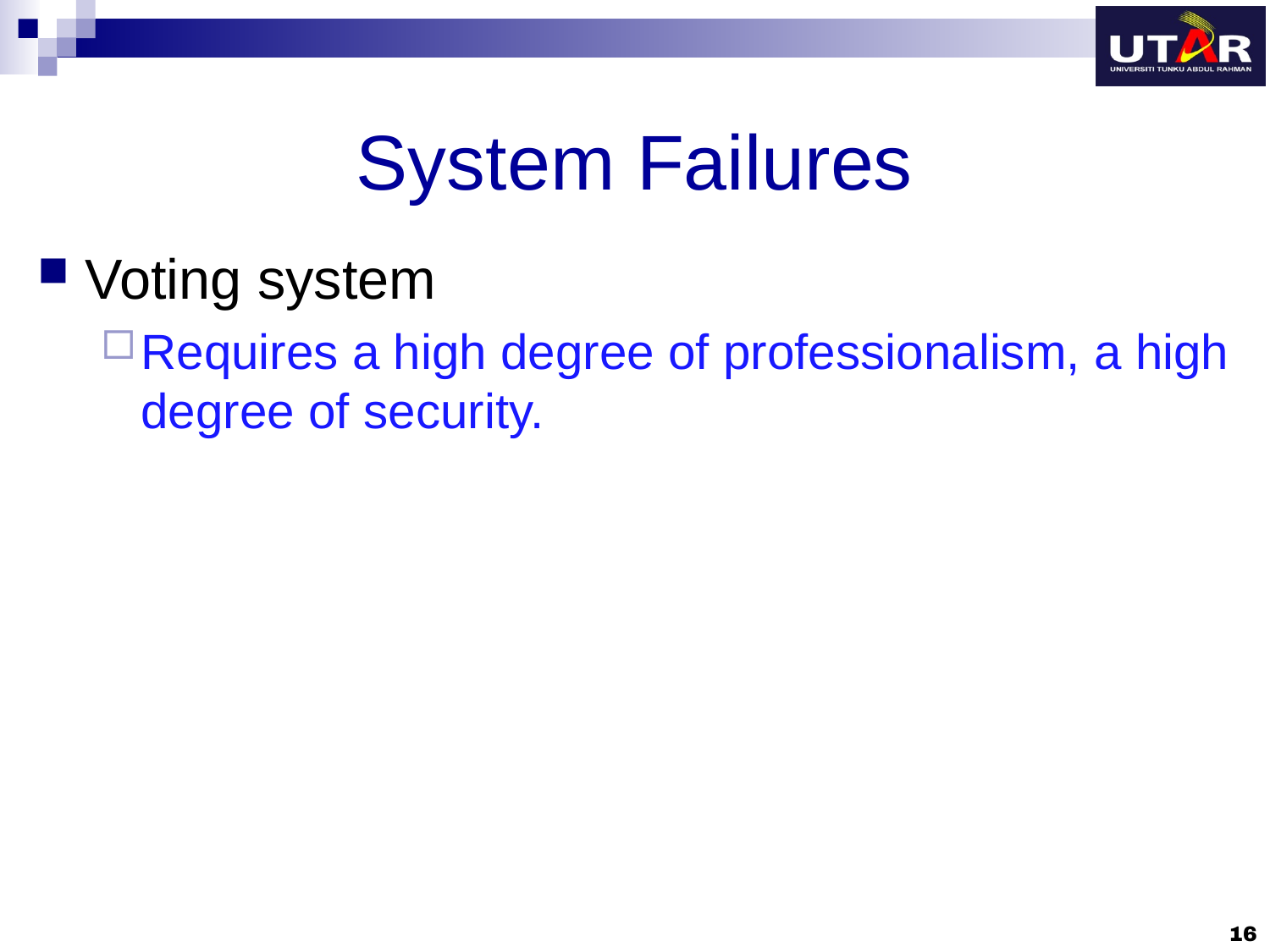

# System Failures
Voting system
Requires a high degree of professionalism, a high degree of security.
16